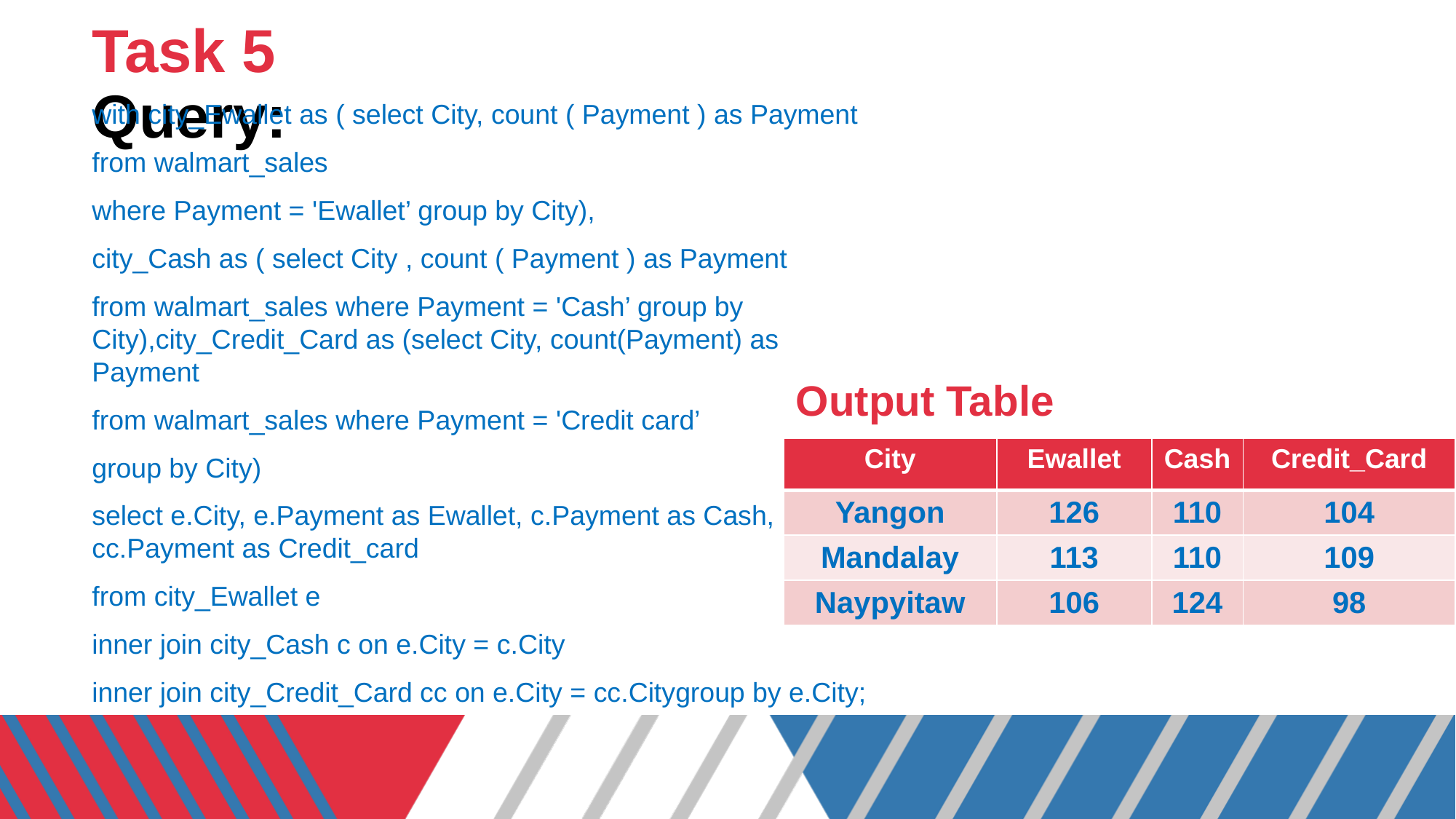

# Task 5 Query:
with city_Ewallet as ( select City, count ( Payment ) as Payment
from walmart_sales
where Payment = 'Ewallet’ group by City),
city_Cash as ( select City , count ( Payment ) as Payment
from walmart_sales where Payment = 'Cash’ group by City),city_Credit_Card as (select City, count(Payment) as Payment
from walmart_sales where Payment = 'Credit card’
group by City)
select e.City, e.Payment as Ewallet, c.Payment as Cash, cc.Payment as Credit_card
from city_Ewallet e
inner join city_Cash c on e.City = c.City
inner join city_Credit_Card cc on e.City = cc.Citygroup by e.City;
Output Table
| City | Ewallet | Cash | Credit\_Card |
| --- | --- | --- | --- |
| Yangon | 126 | 110 | 104 |
| Mandalay | 113 | 110 | 109 |
| Naypyitaw | 106 | 124 | 98 |